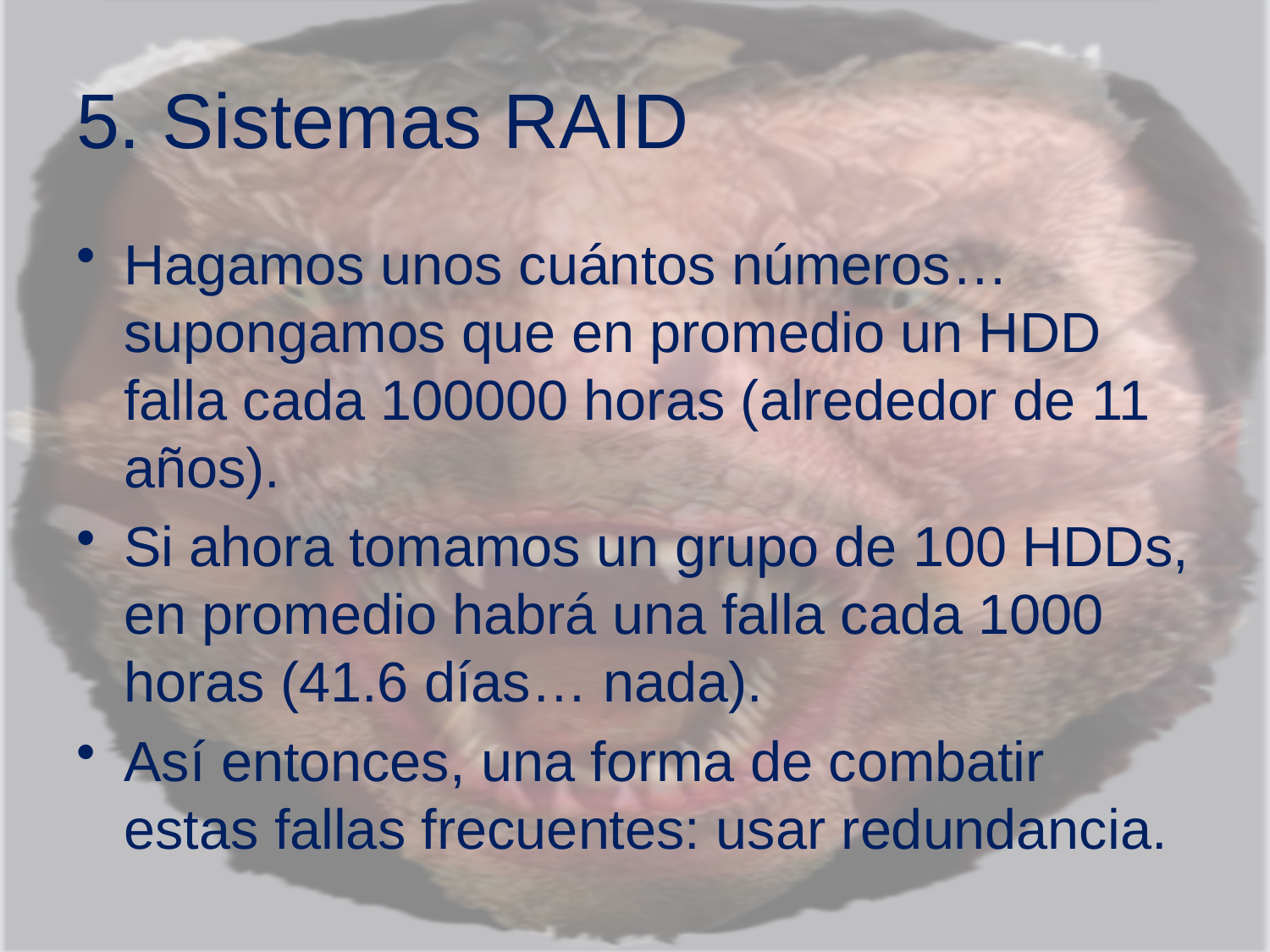

# 5. Sistemas RAID
Hagamos unos cuántos números… supongamos que en promedio un HDD falla cada 100000 horas (alrededor de 11 años).
Si ahora tomamos un grupo de 100 HDDs, en promedio habrá una falla cada 1000 horas (41.6 días… nada).
Así entonces, una forma de combatir estas fallas frecuentes: usar redundancia.